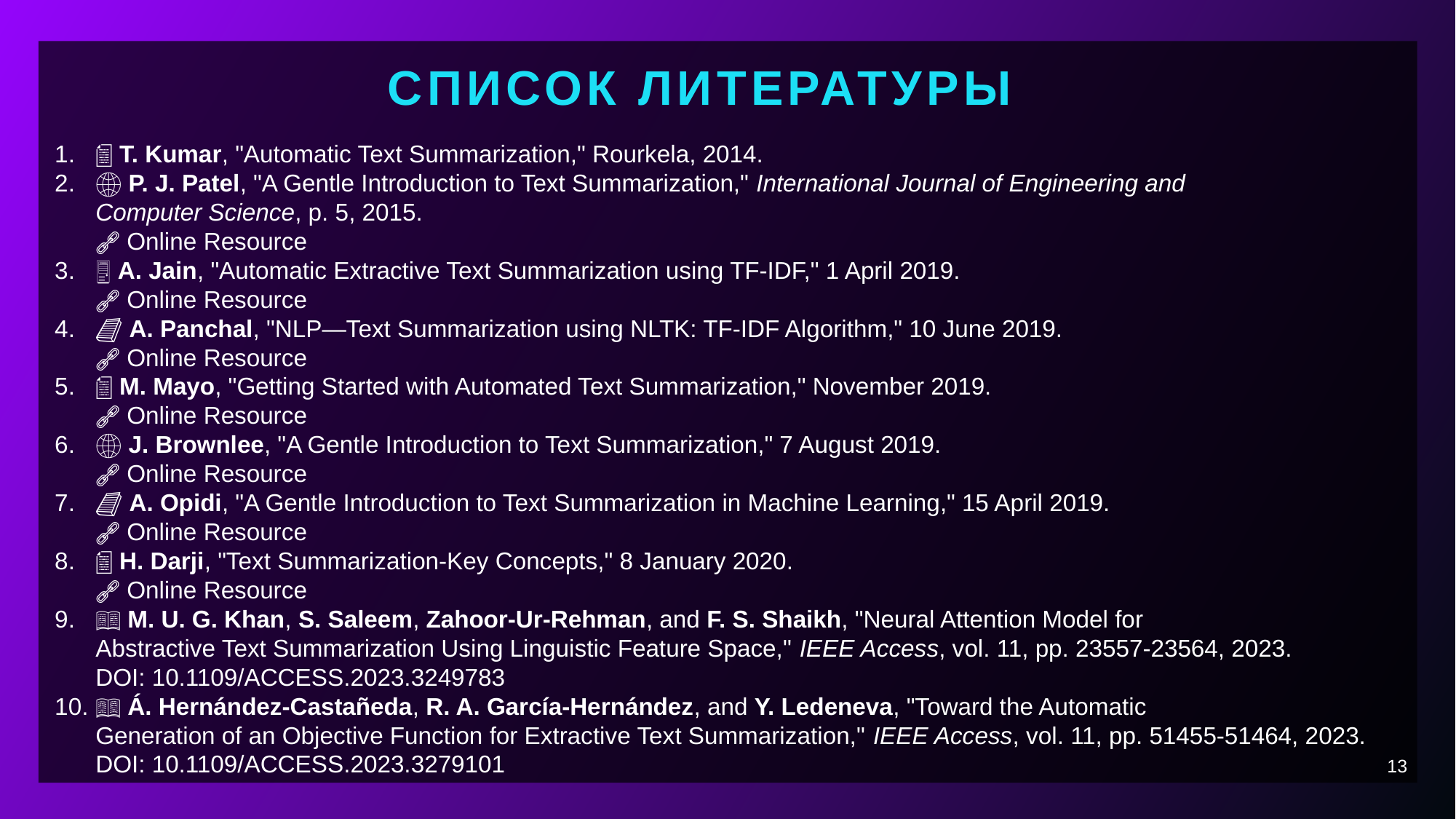

# Список литературы
📄 T. Kumar, "Automatic Text Summarization," Rourkela, 2014.
🌐 P. J. Patel, "A Gentle Introduction to Text Summarization," International Journal of Engineering and
Computer Science, p. 5, 2015.
🔗 Online Resource
🖥 A. Jain, "Automatic Extractive Text Summarization using TF-IDF," 1 April 2019.
🔗 Online Resource
📘 A. Panchal, "NLP—Text Summarization using NLTK: TF-IDF Algorithm," 10 June 2019.
🔗 Online Resource
📄 M. Mayo, "Getting Started with Automated Text Summarization," November 2019.
🔗 Online Resource
🌐 J. Brownlee, "A Gentle Introduction to Text Summarization," 7 August 2019.
🔗 Online Resource
📘 A. Opidi, "A Gentle Introduction to Text Summarization in Machine Learning," 15 April 2019.
🔗 Online Resource
📄 H. Darji, "Text Summarization-Key Concepts," 8 January 2020.
🔗 Online Resource
📖 M. U. G. Khan, S. Saleem, Zahoor-Ur-Rehman, and F. S. Shaikh, "Neural Attention Model for
Abstractive Text Summarization Using Linguistic Feature Space," IEEE Access, vol. 11, pp. 23557-23564, 2023.
DOI: 10.1109/ACCESS.2023.3249783
📖 Á. Hernández-Castañeda, R. A. García-Hernández, and Y. Ledeneva, "Toward the Automatic
Generation of an Objective Function for Extractive Text Summarization," IEEE Access, vol. 11, pp. 51455-51464, 2023.
DOI: 10.1109/ACCESS.2023.3279101
13